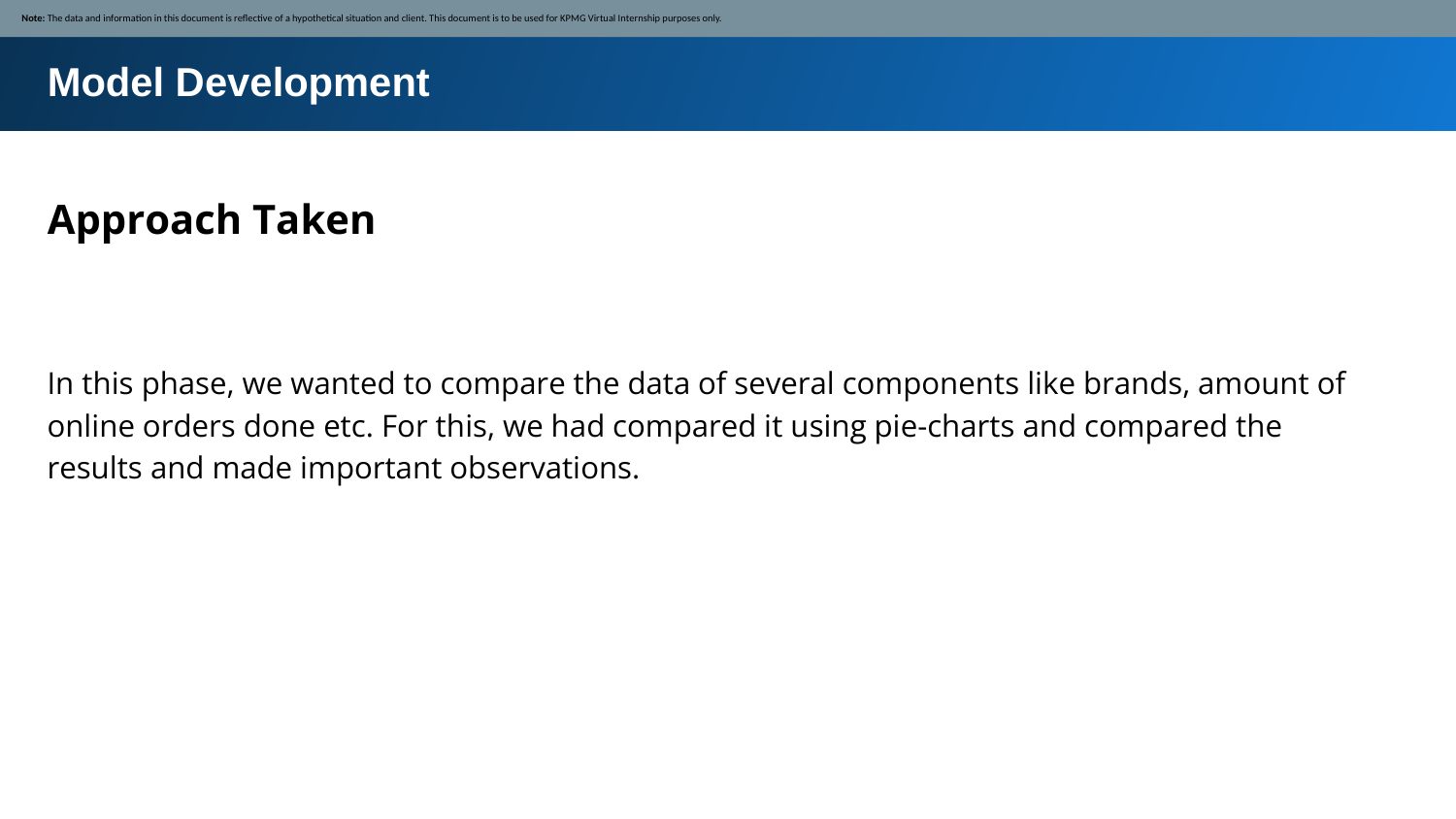

Note: The data and information in this document is reflective of a hypothetical situation and client. This document is to be used for KPMG Virtual Internship purposes only.
Model Development
Approach Taken
In this phase, we wanted to compare the data of several components like brands, amount of online orders done etc. For this, we had compared it using pie-charts and compared the results and made important observations.